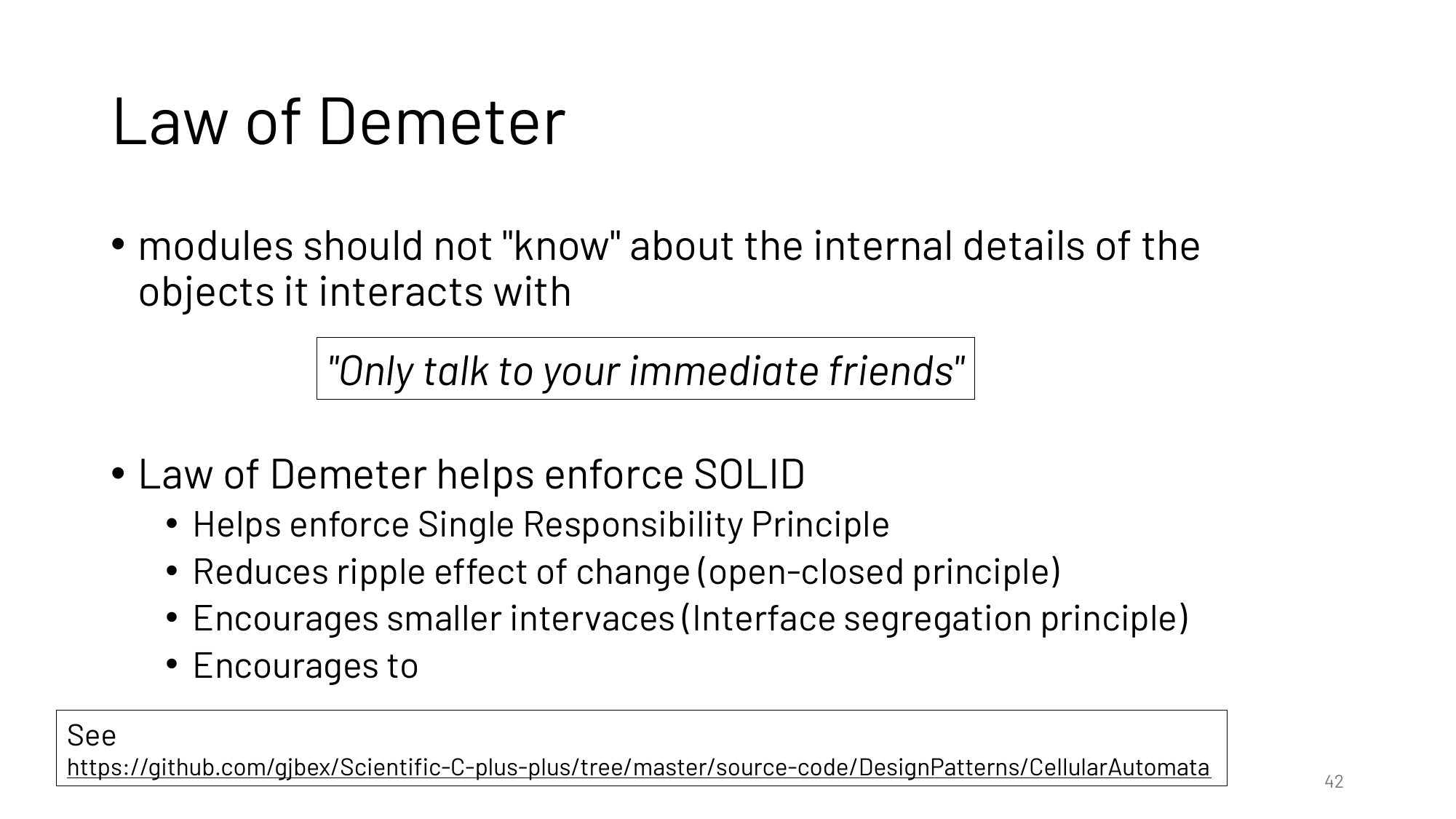

# Law of Demeter
modules should not "know" about the internal details of the objects it interacts with

Law of Demeter helps enforce SOLID
Helps enforce Single Responsibility Principle
Reduces ripple effect of change (open-closed principle)
Encourages smaller intervaces (Interface segregation principle)
Encourages to

"Only talk to your immediate friends"
See
https://github.com/gjbex/Scientific-C-plus-plus/tree/master/source-code/DesignPatterns/CellularAutomata
42